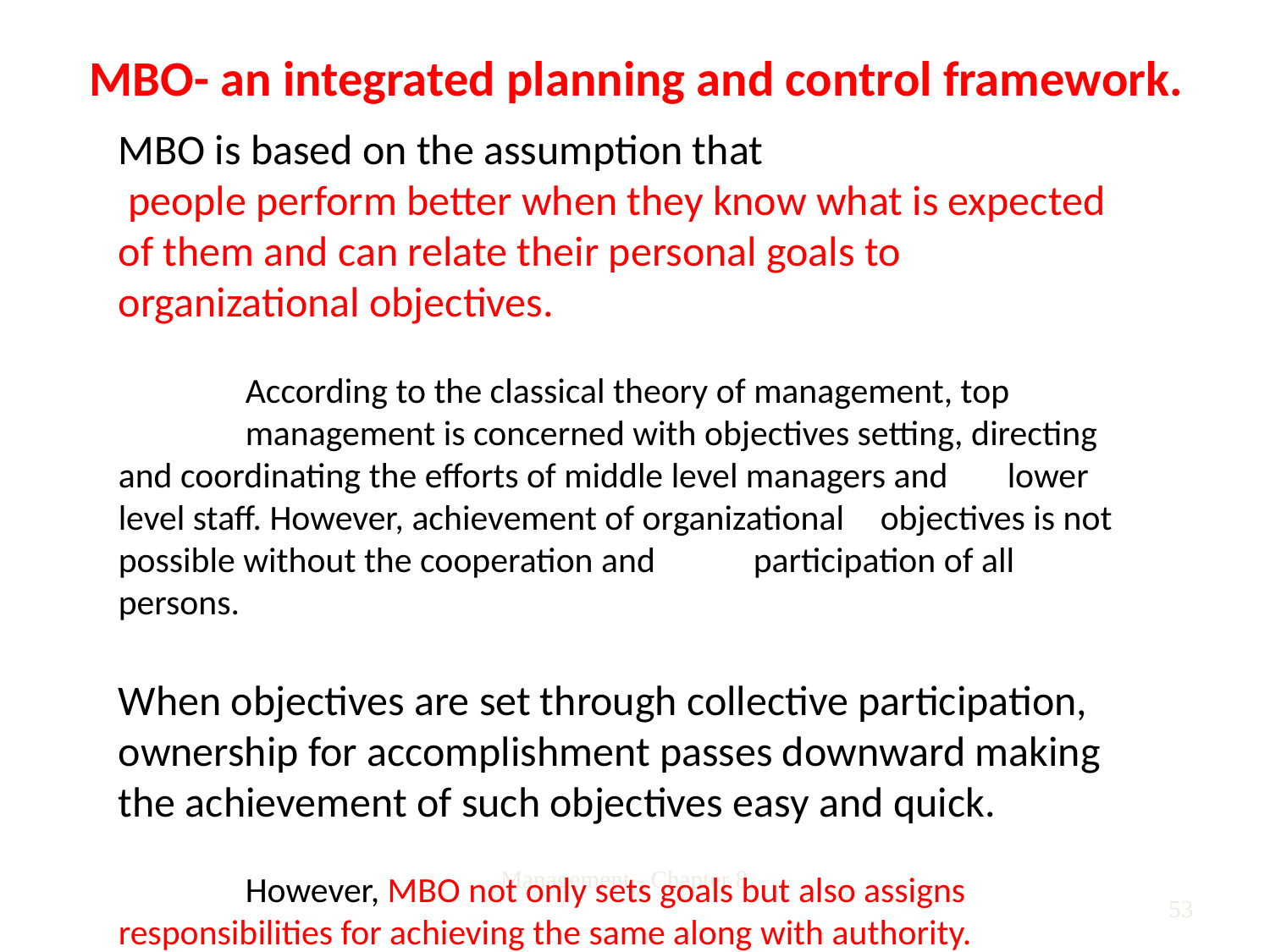

# MBO- an integrated planning and control framework.
MBO is based on the assumption that
 people perform better when they know what is expected of them and can relate their personal goals to organizational objectives.

	According to the classical theory of management, top 		management is concerned with objectives setting, directing 	and coordinating the efforts of middle level managers and 	lower level staff. However, achievement of organizational 	objectives is not possible without the cooperation and 	participation of all persons.

When objectives are set through collective participation, ownership for accomplishment passes downward making the achievement of such objectives easy and quick.

	However, MBO not only sets goals but also assigns 	responsibilities for achieving the same along with authority.

Management - Chapter 8
53